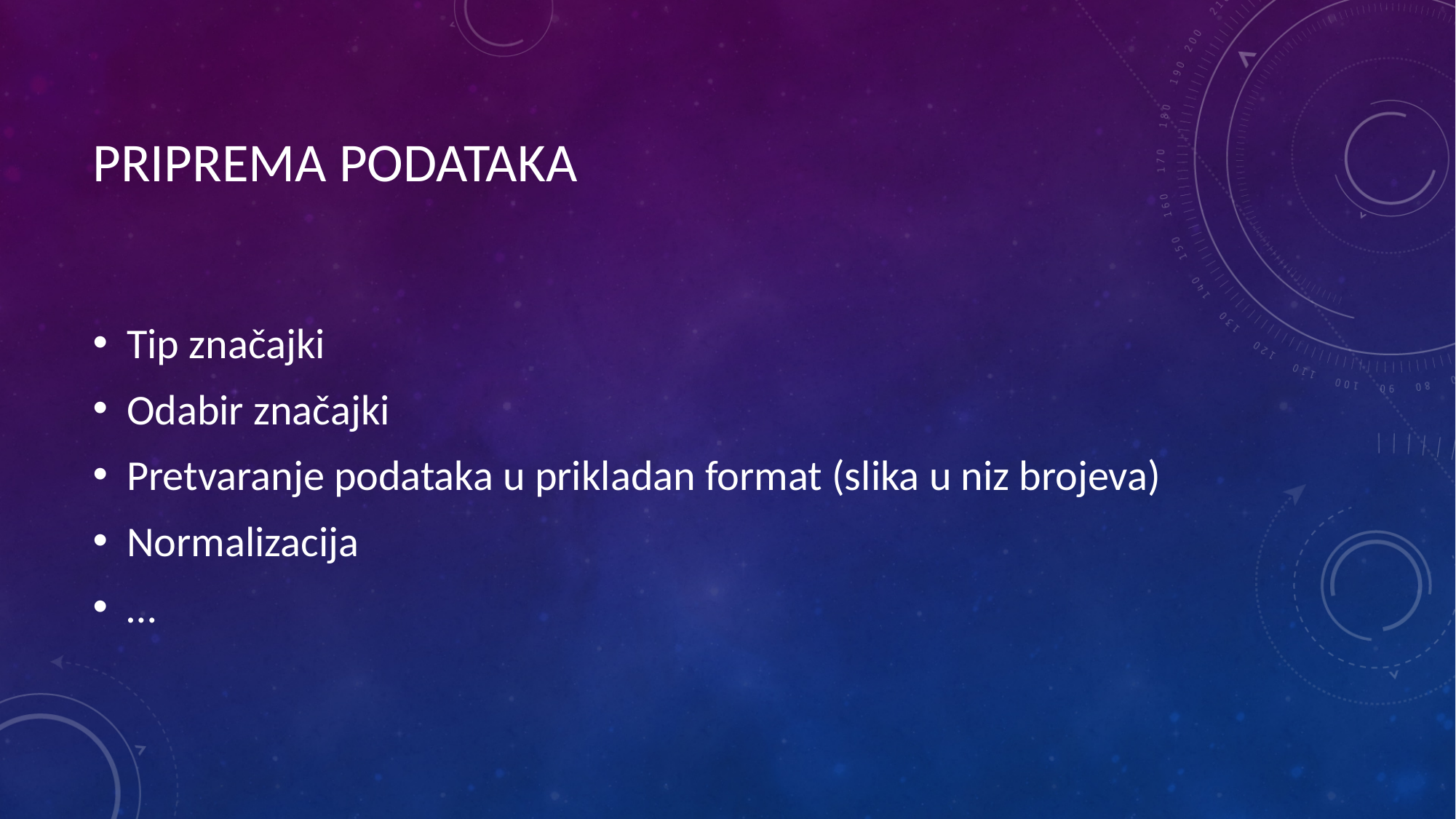

# Priprema podataka
Tip značajki
Odabir značajki
Pretvaranje podataka u prikladan format (slika u niz brojeva)
Normalizacija
…